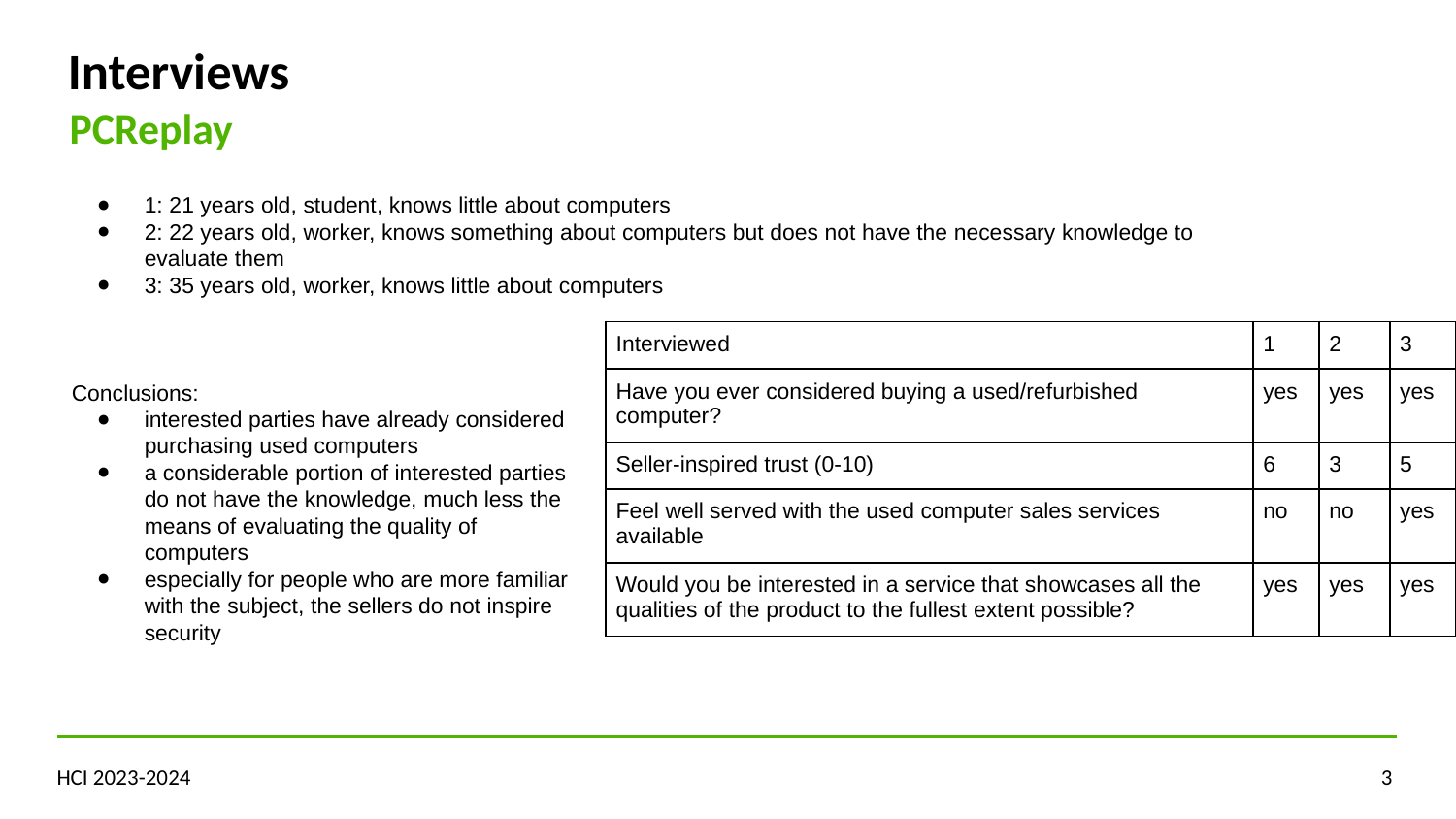

Interviews
PCReplay

1: 21 years old, student, knows little about computers
2: 22 years old, worker, knows something about computers but does not have the necessary knowledge to evaluate them
3: 35 years old, worker, knows little about computers
| Interviewed | 1 | 2 | 3 |
| --- | --- | --- | --- |
| Have you ever considered buying a used/refurbished computer? | yes | yes | yes |
| Seller-inspired trust (0-10) | 6 | 3 | 5 |
| Feel well served with the used computer sales services available | no | no | yes |
| Would you be interested in a service that showcases all the qualities of the product to the fullest extent possible? | yes | yes | yes |
Conclusions:
interested parties have already considered purchasing used computers
a considerable portion of interested parties do not have the knowledge, much less the means of evaluating the quality of computers
especially for people who are more familiar with the subject, the sellers do not inspire security
HCI 2023-2024
3